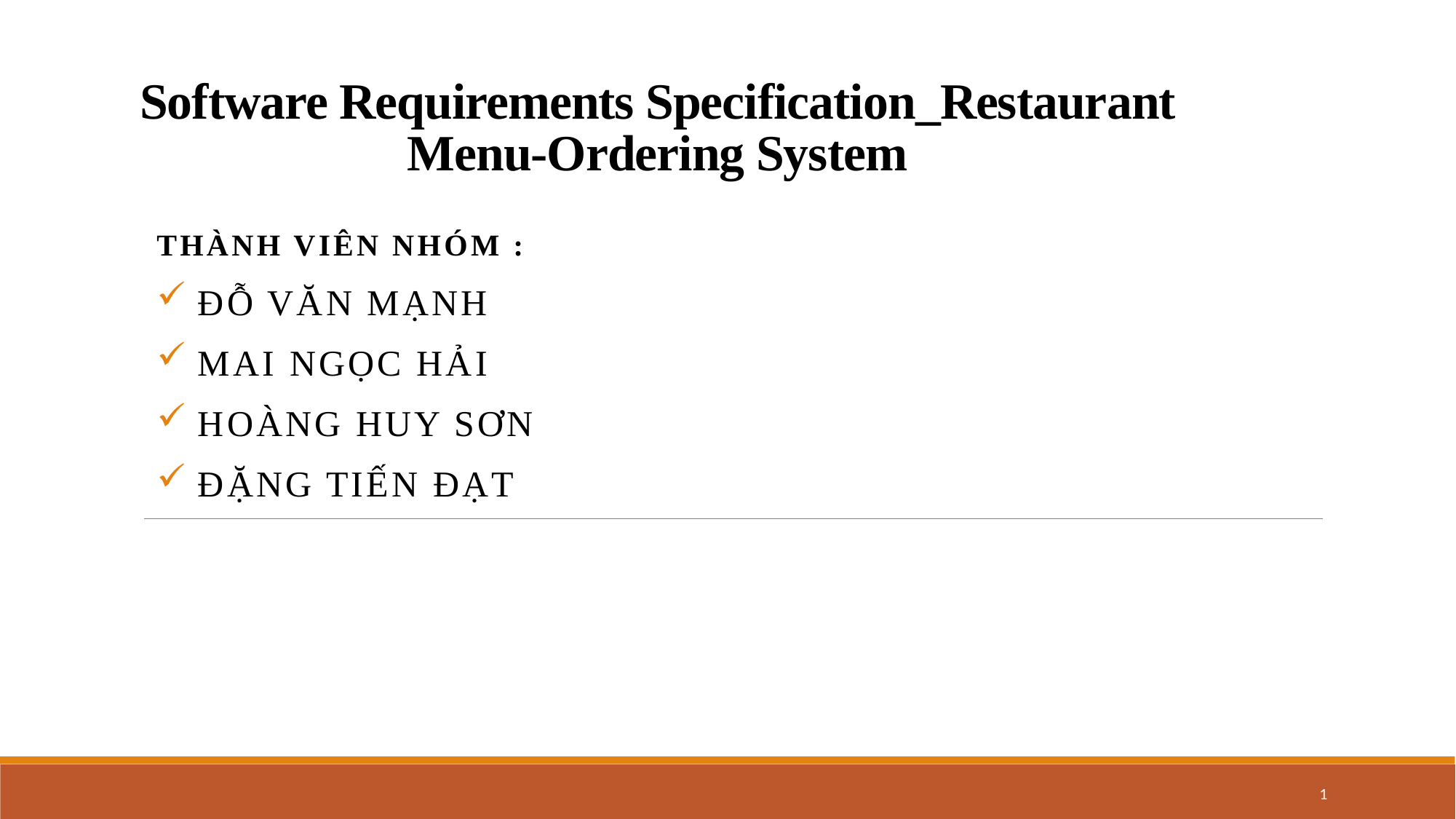

# Software Requirements Specification_Restaurant Menu-Ordering System
Thành viên nhóm :
Đỗ Văn Mạnh
Mai Ngọc Hải
Hoàng Huy Sơn
Đặng Tiến Đạt
1